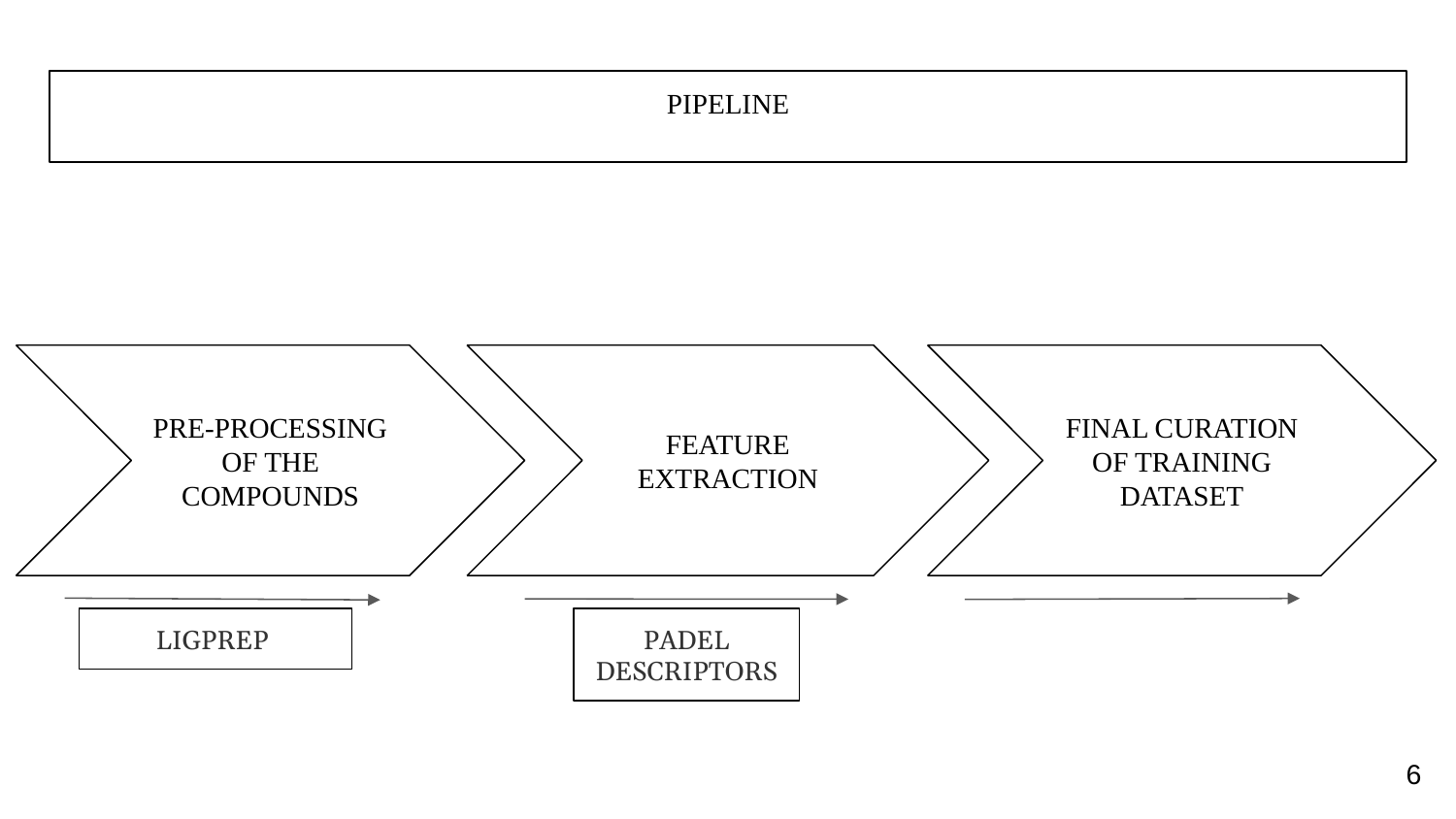

PIPELINE
PRE-PROCESSING OF THE COMPOUNDS
FEATURE EXTRACTION
FINAL CURATION OF TRAINING DATASET
LIGPREP
PADEL DESCRIPTORS

6